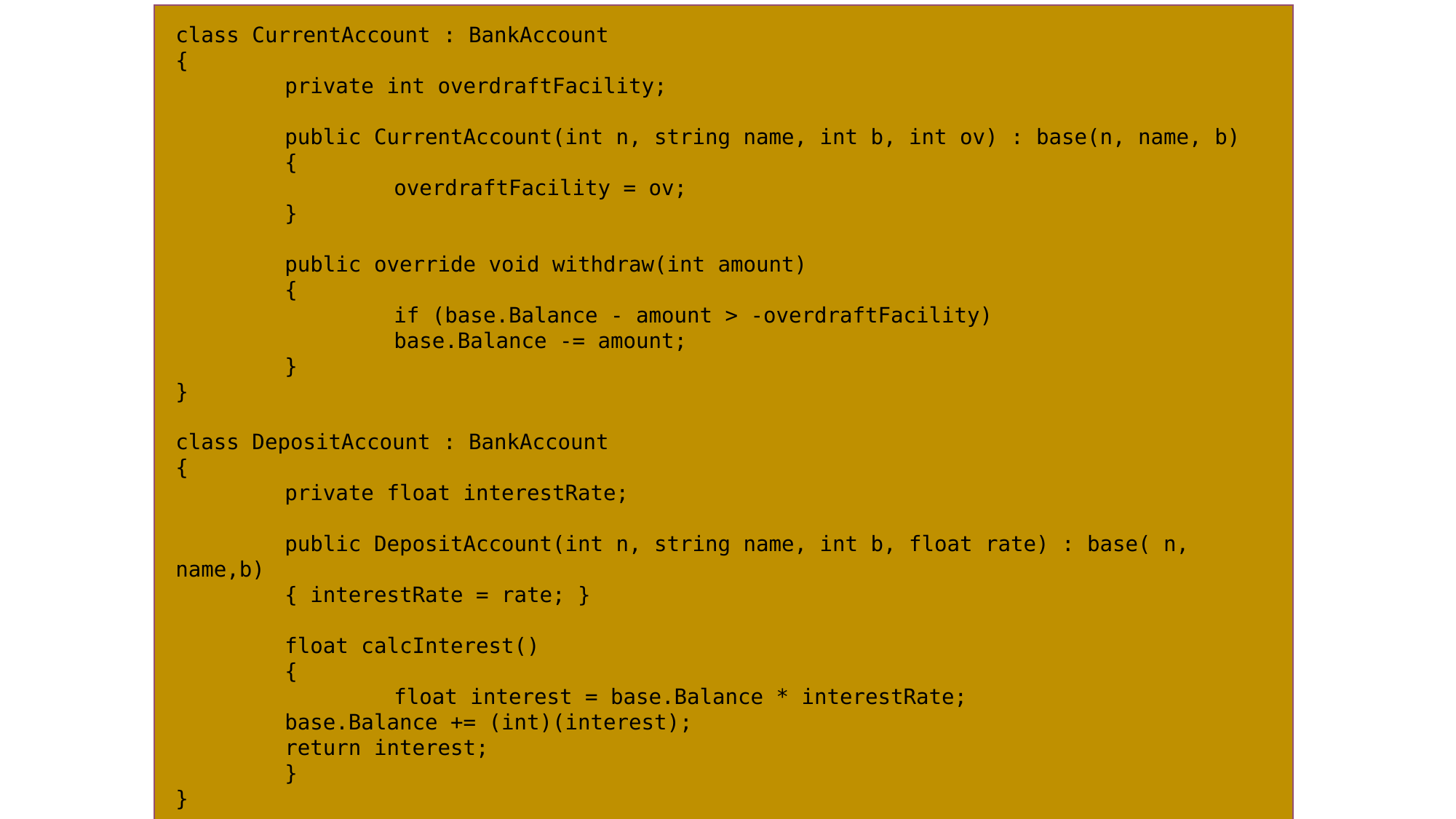

class CurrentAccount : BankAccount
{
	private int overdraftFacility;

    	public CurrentAccount(int n, string name, int b, int ov) : base(n, name, b)
	{
		overdraftFacility = ov;
	}

    	public override void withdraw(int amount)
	{
 		if (base.Balance - amount > -overdraftFacility)
            	base.Balance -= amount;
	}
}

class DepositAccount : BankAccount
{
   	private float interestRate;

    	public DepositAccount(int n, string name, int b, float rate) : base( n, name,b)
	{ interestRate = rate; }

    	float calcInterest()
	{
		float interest = base.Balance * interestRate;
        	base.Balance += (int)(interest);
        	return interest;
	}
}